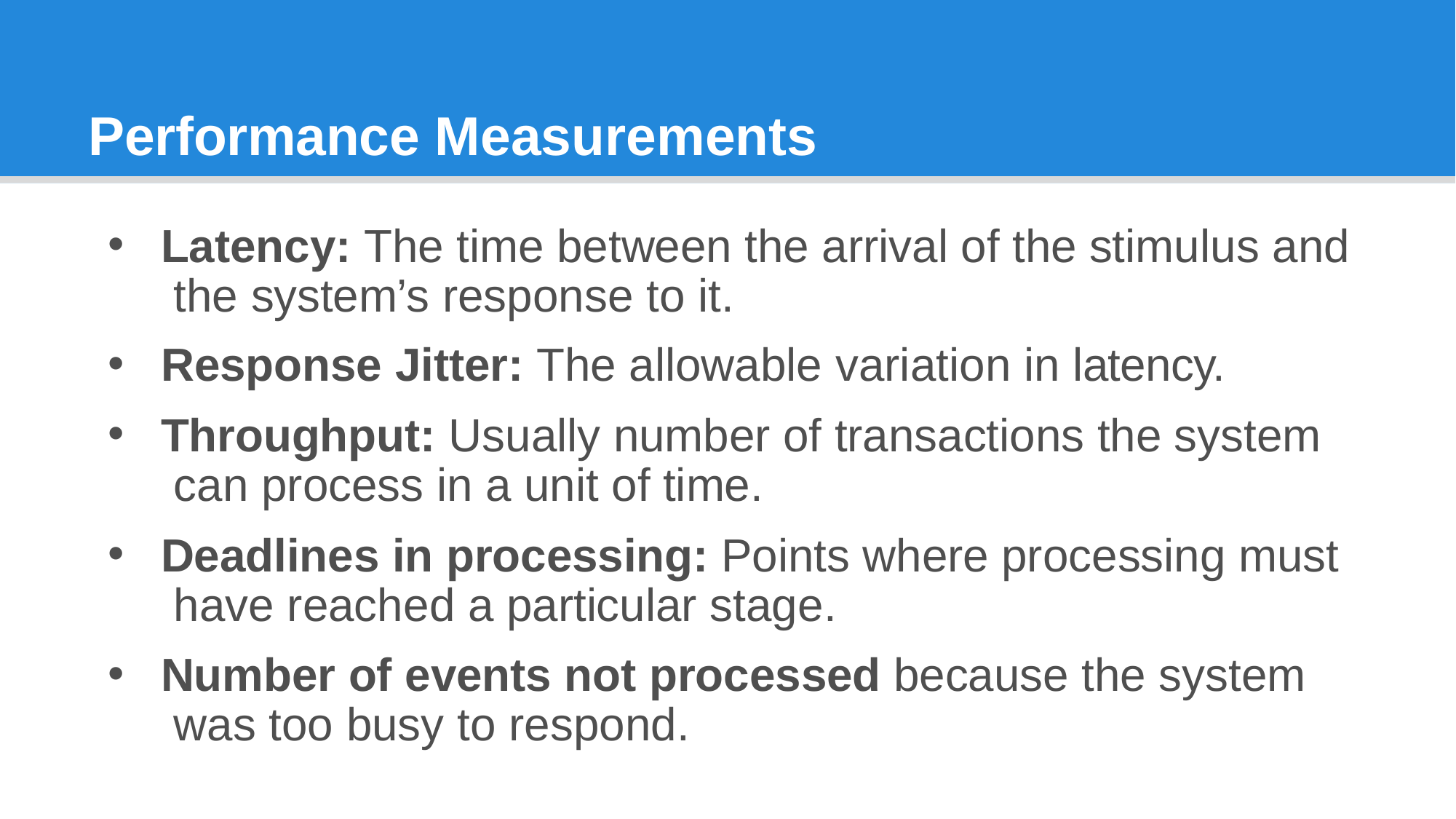

# Performance Measurements
Latency: The time between the arrival of the stimulus and  the system’s response to it.
Response Jitter: The allowable variation in latency.
Throughput: Usually number of transactions the system  can process in a unit of time.
Deadlines in processing: Points where processing must  have reached a particular stage.
Number of events not processed because the system  was too busy to respond.
43